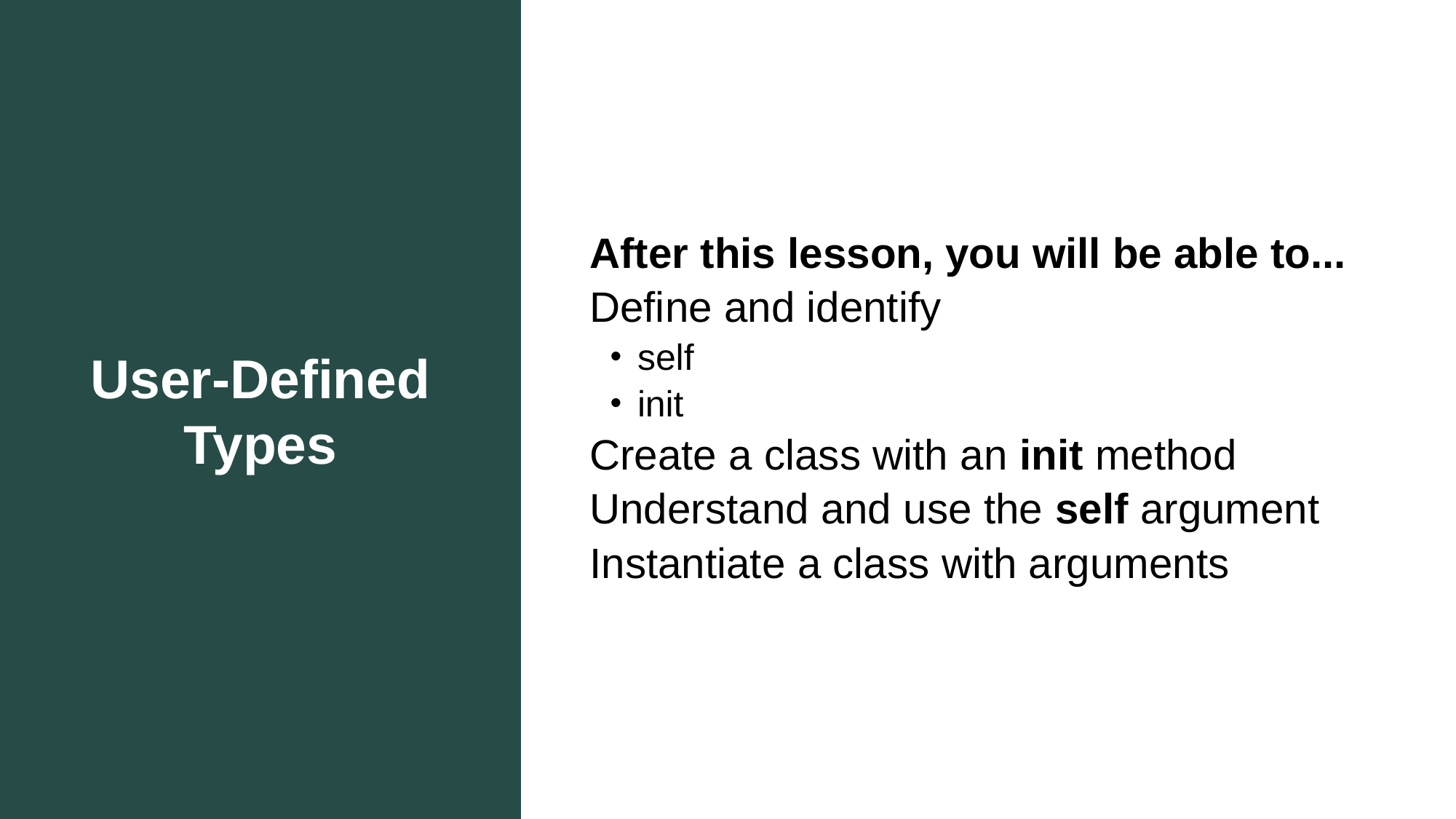

User-Defined
Types
After this lesson, you will be able to...
Define and identify
self
init
Create a class with an init method
Understand and use the self argument
Instantiate a class with arguments